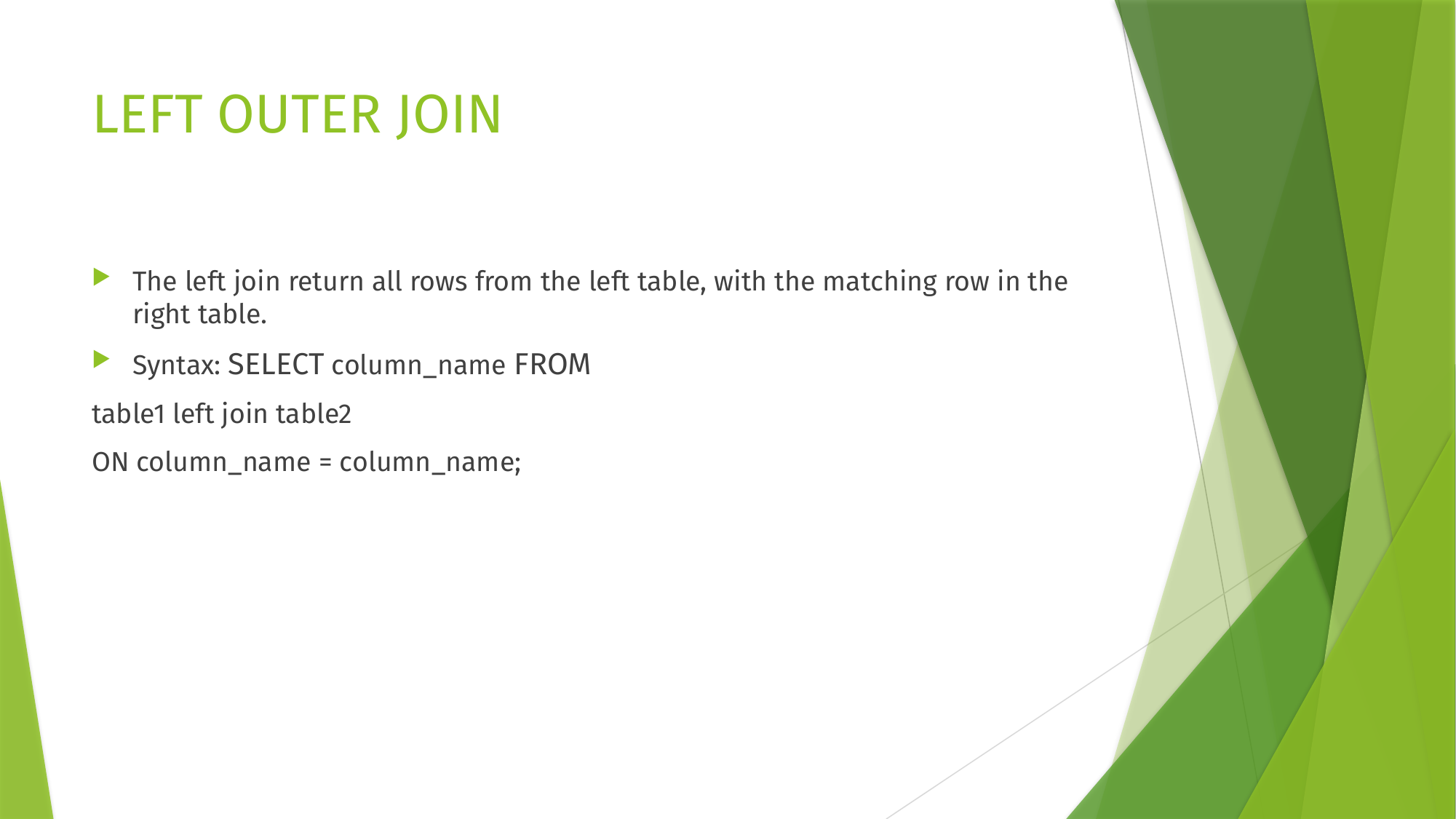

# LEFT OUTER JOIN
The left join return all rows from the left table, with the matching row in the right table.
Syntax: SELECT column_name FROM
table1 left join table2
ON column_name = column_name;